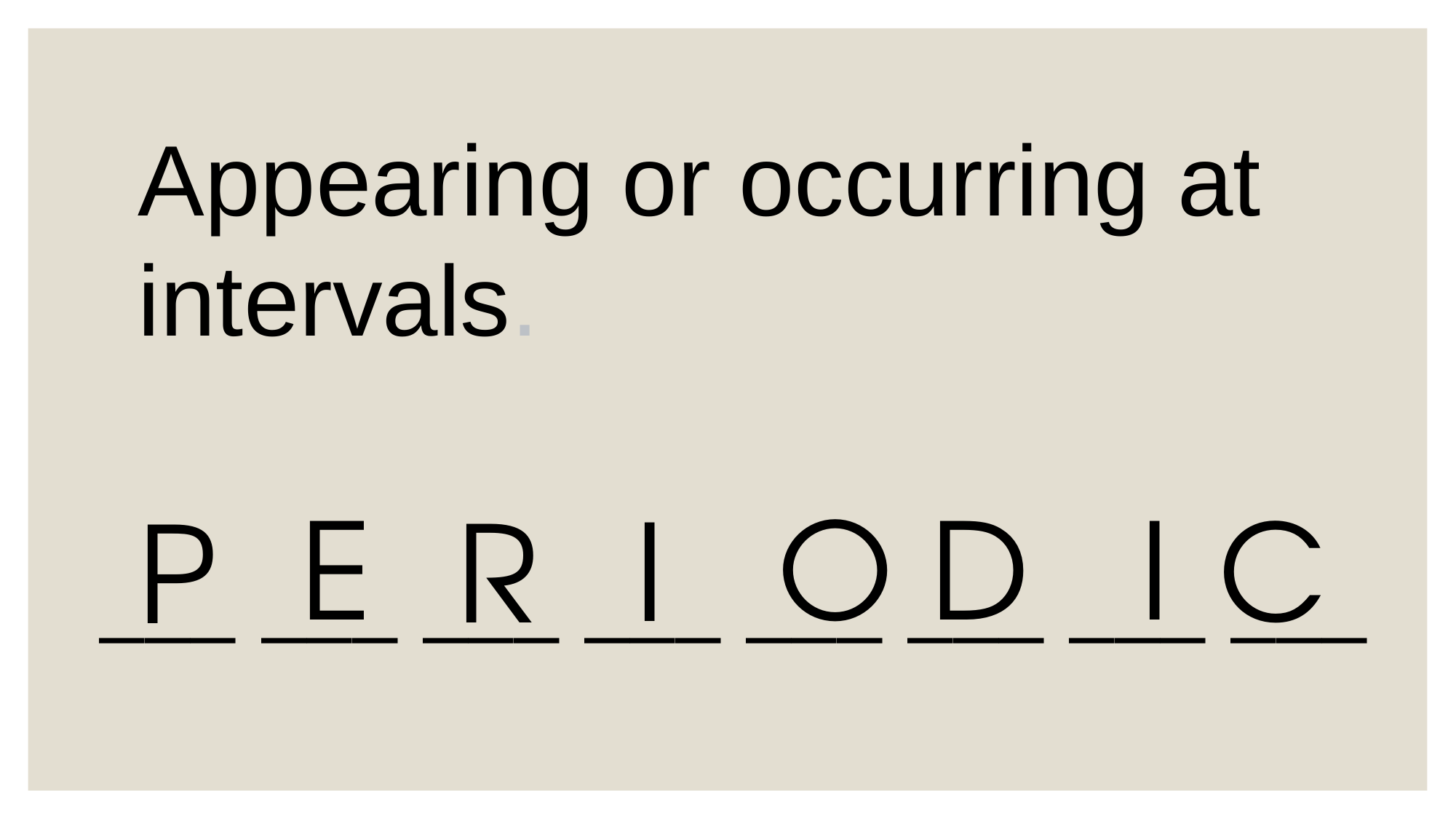

Appearing or occurring at intervals.
E           O D   I
I
C
R
P
___ ___ ___ ___ ___ ___ ___ ___